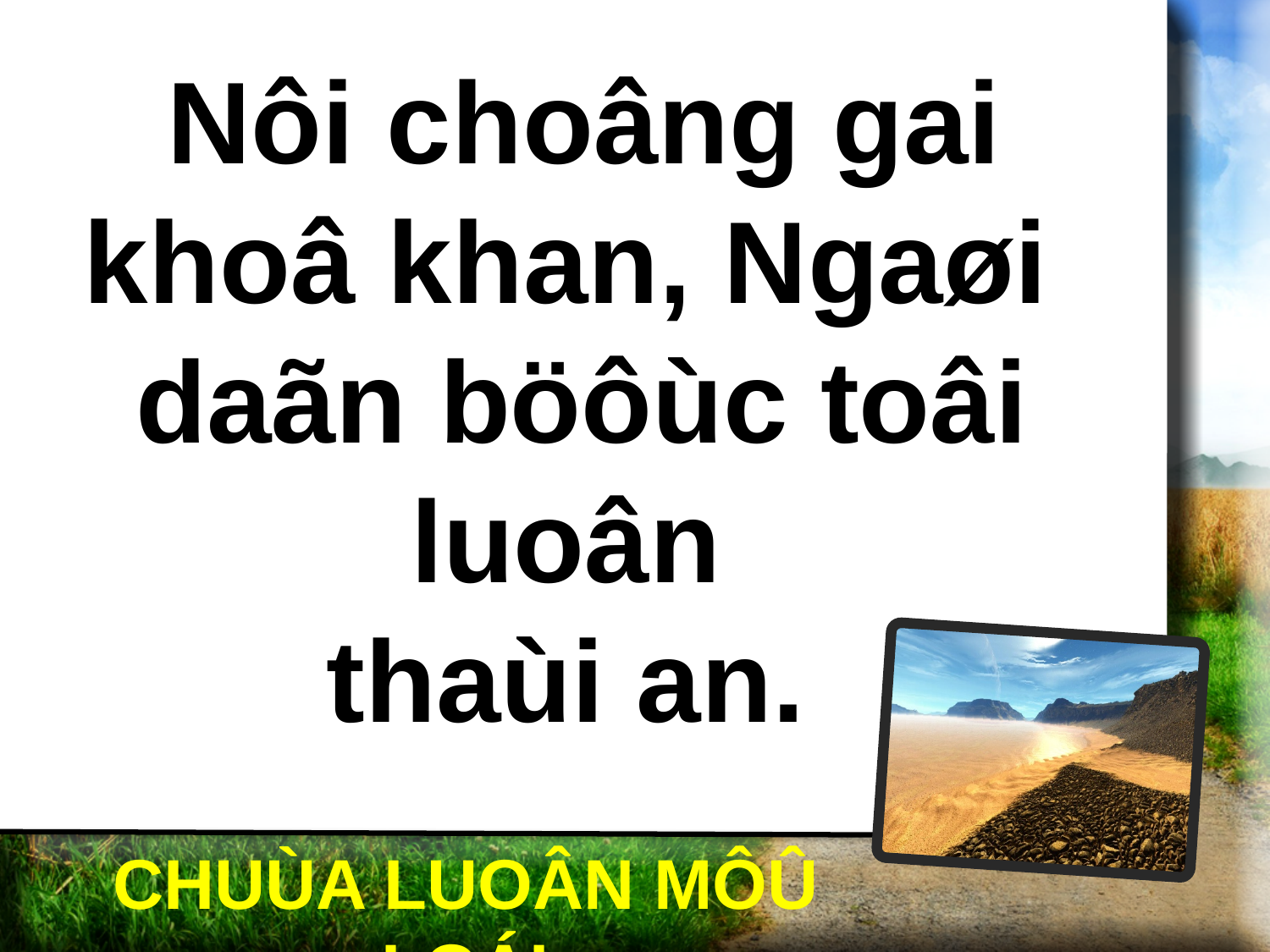

# Nôi choâng gai khoâ khan, Ngaøi daãn böôùc toâi luoân thaùi an.
CHUÙA LUOÂN MÔÛ LOÁI